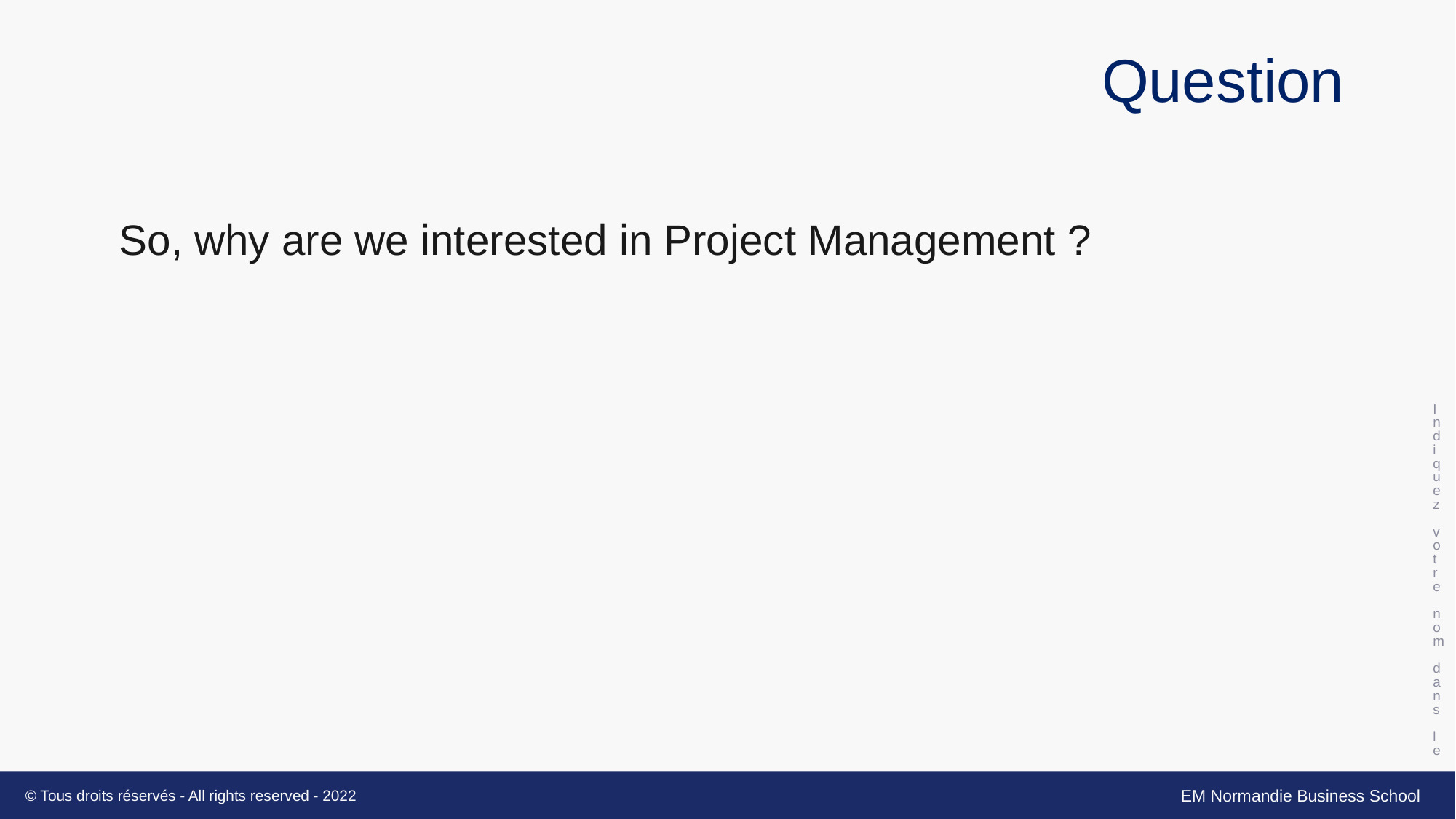

# Question
Indiquez votre nom dans le pied de page
So, why are we interested in Project Management ?